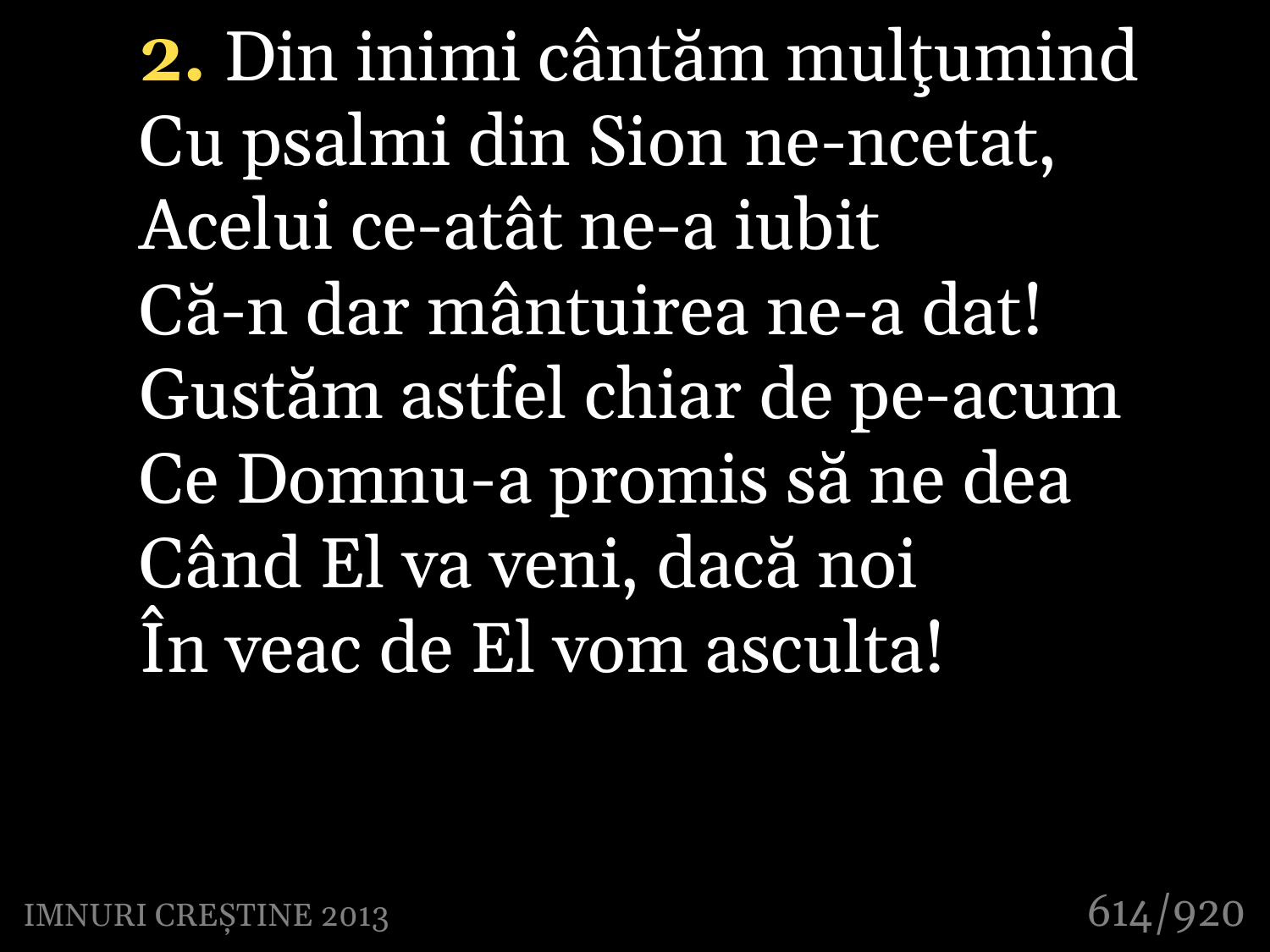

2. Din inimi cântăm mulţumind
Cu psalmi din Sion ne-ncetat,
Acelui ce-atât ne-a iubit
Că-n dar mântuirea ne-a dat!
Gustăm astfel chiar de pe-acum
Ce Domnu-a promis să ne dea
Când El va veni, dacă noi
În veac de El vom asculta!
614/920
IMNURI CREȘTINE 2013